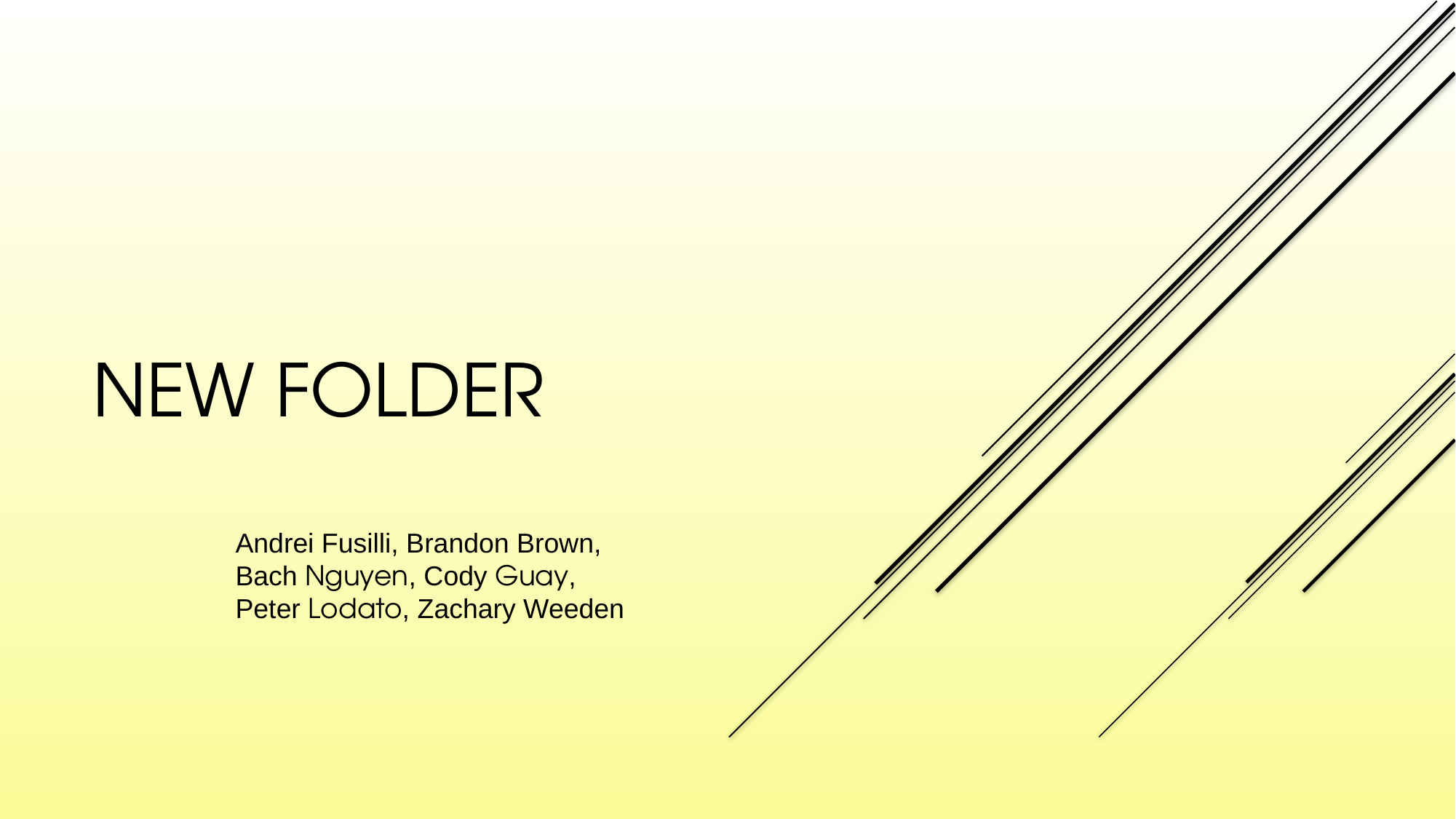

New Folder

Andrei Fusilli, Brandon Brown, Bach Nguyen, Cody Guay, Peter Lodato, Zachary Weeden